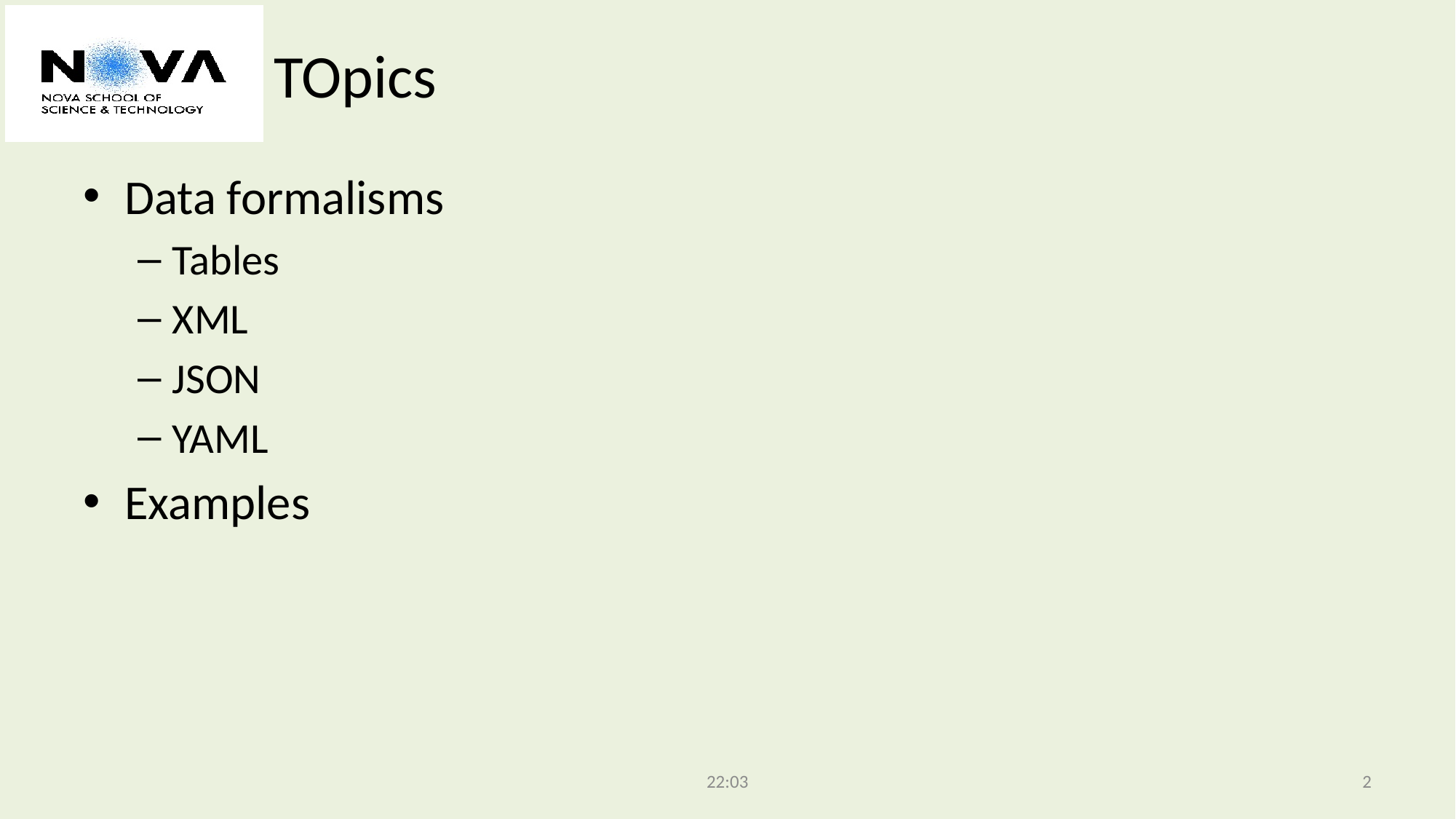

# TOpics
Data formalisms
Tables
XML
JSON
YAML
Examples

22:03
2